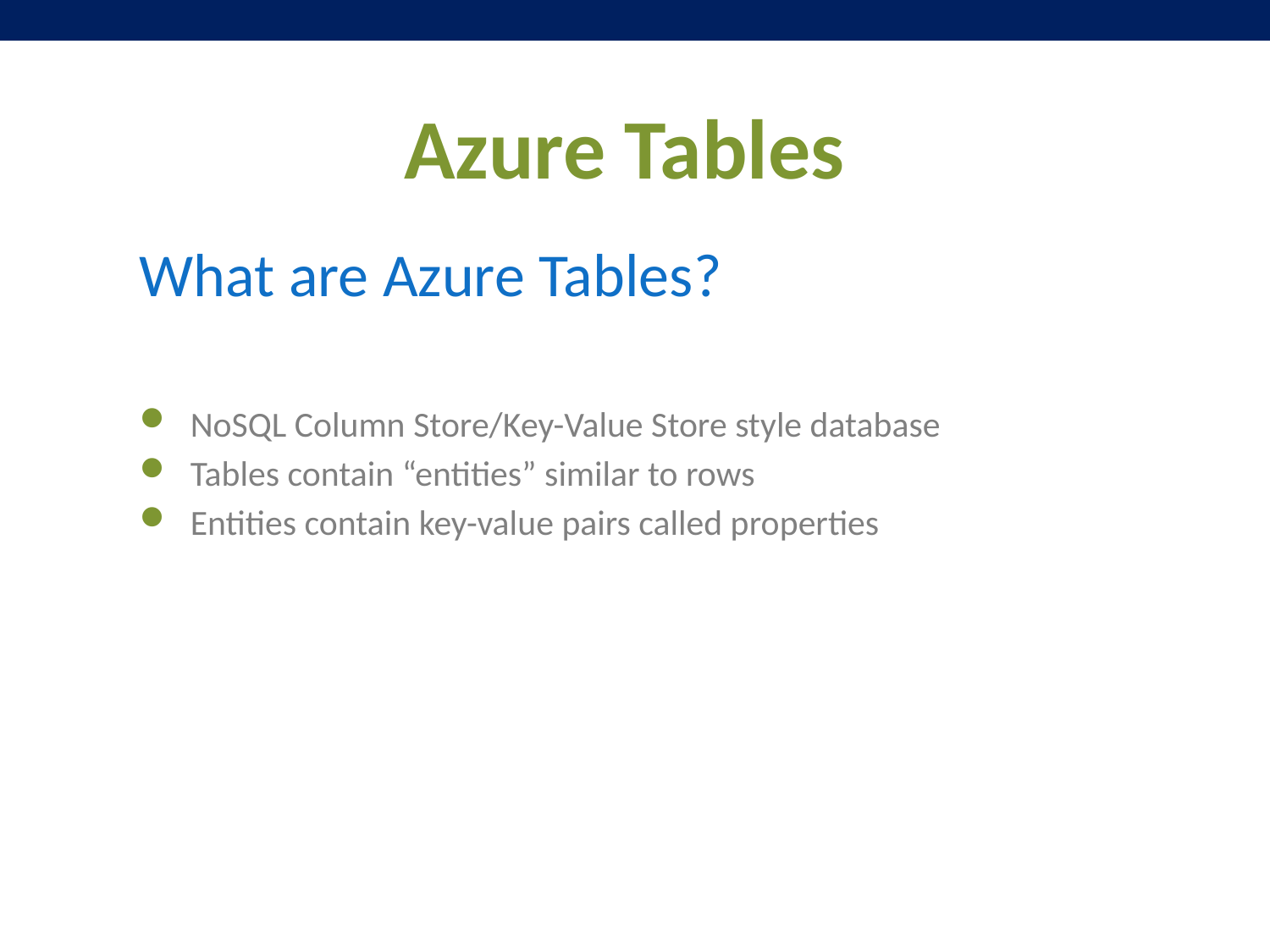

# Azure Tables
What are Azure Tables?

NoSQL Column Store/Key-Value Store style database
Tables contain “entities” similar to rows
Entities contain key-value pairs called properties